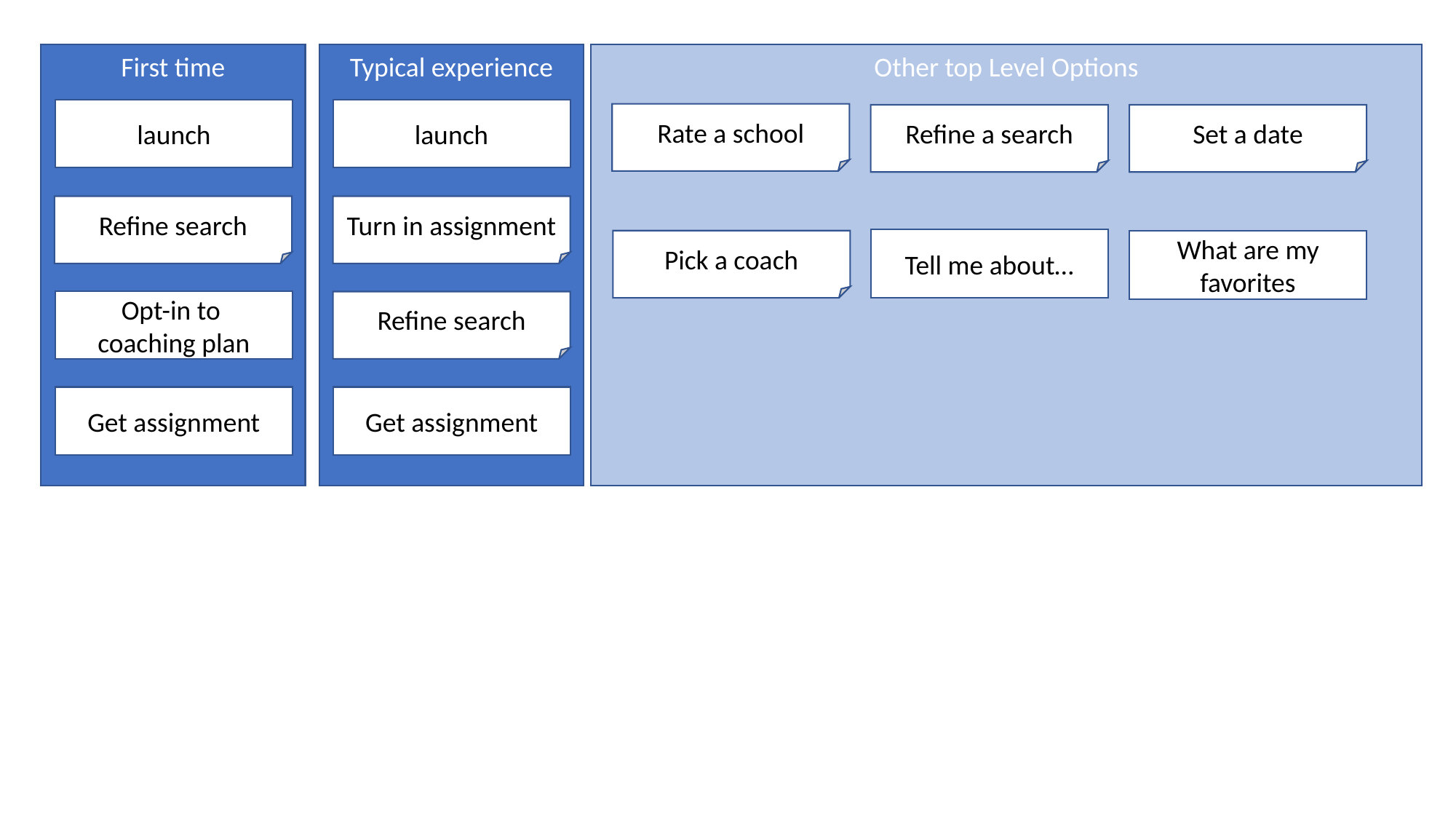

First time
Typical experience
Other top Level Options
launch
launch
Rate a school
Refine a search
Set a date
Refine search
Turn in assignment
Tell me about…
Pick a coach
What are my favorites
Opt-in to
coaching plan
Refine search
Get assignment
Get assignment